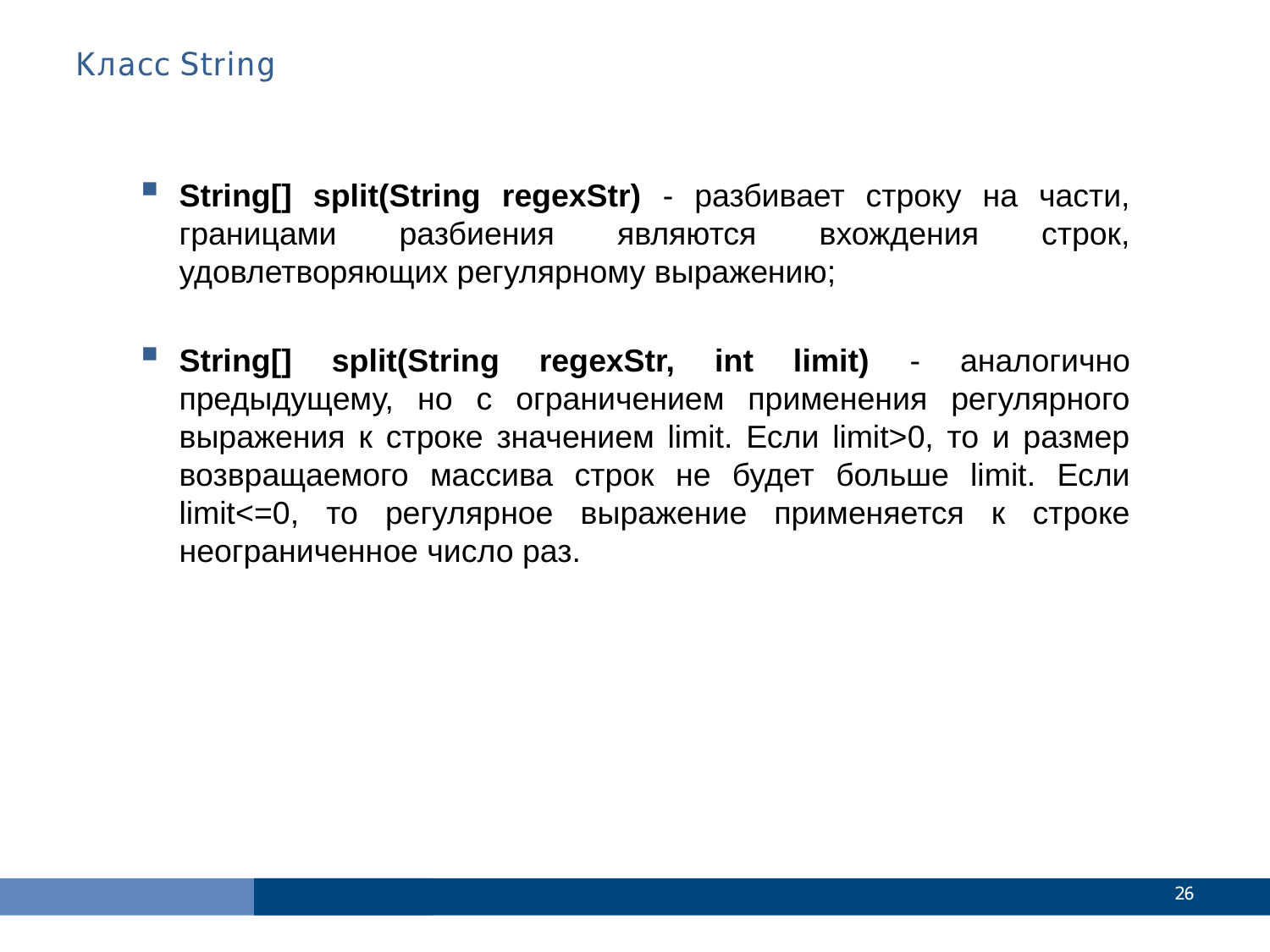

Класс String
String[] split(String regexStr) - разбивает строку на части, границами разбиения являются вхождения строк, удовлетворяющих регулярному выражению;

String[] split(String regexStr, int limit) - аналогично предыдущему, но с ограничением применения регулярного выражения к строке значением limit. Если limit>0, то и размер возвращаемого массива строк не будет больше limit. Если limit<=0, то регулярное выражение применяется к строке неограниченное число раз.

26